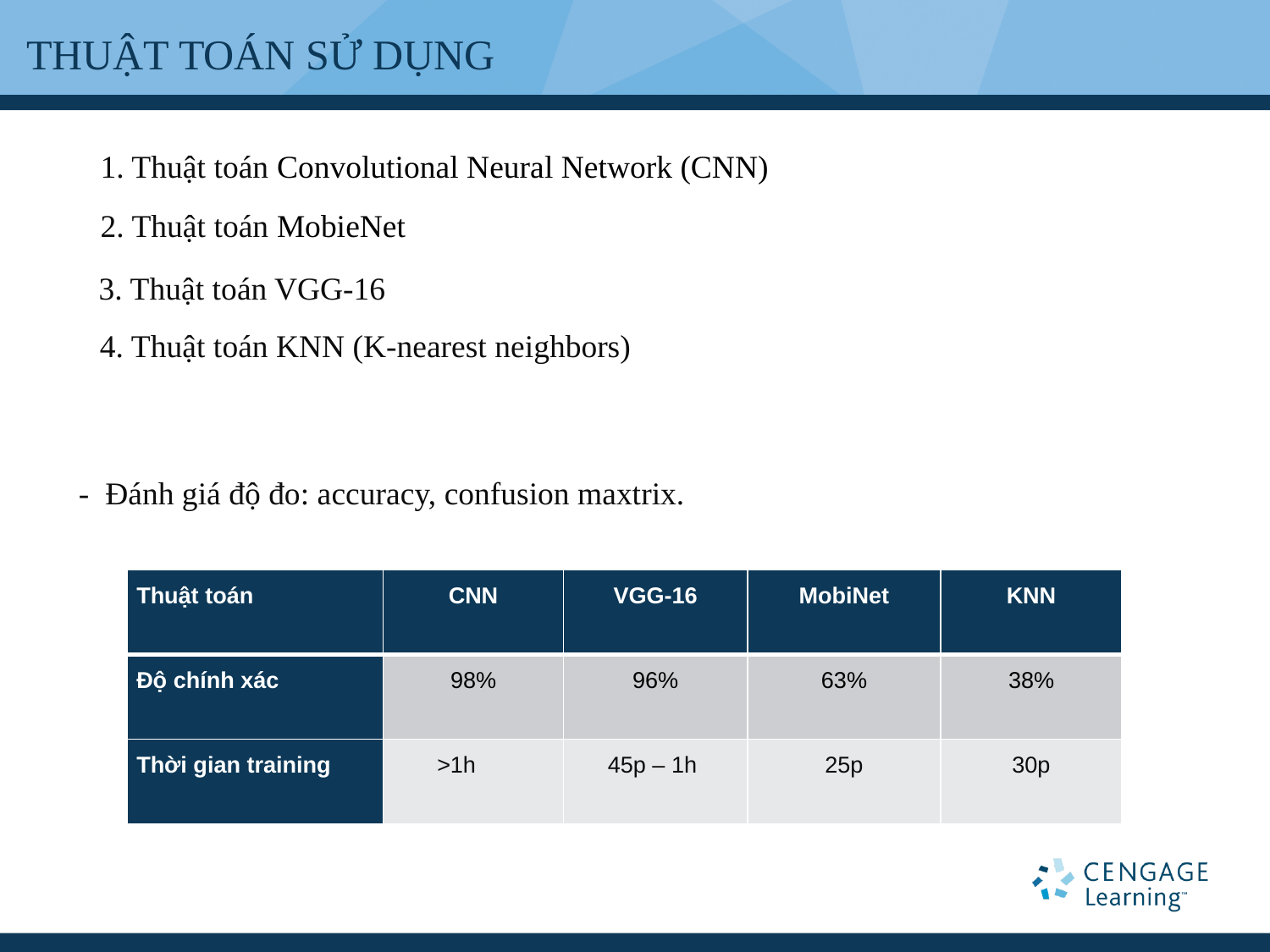

# THUẬT TOÁN SỬ DỤNG
1. Thuật toán Convolutional Neural Network (CNN)
2. Thuật toán MobieNet
3. Thuật toán VGG-16
4. Thuật toán KNN (K-nearest neighbors)

-  Đánh giá độ đo: accuracy, confusion maxtrix.
| Thuật toán | CNN | VGG-16 | MobiNet | KNN |
| --- | --- | --- | --- | --- |
| Độ chính xác | 98% | 96% | 63% | 38% |
| Thời gian training | >1h | 45p – 1h | 25p | 30p |